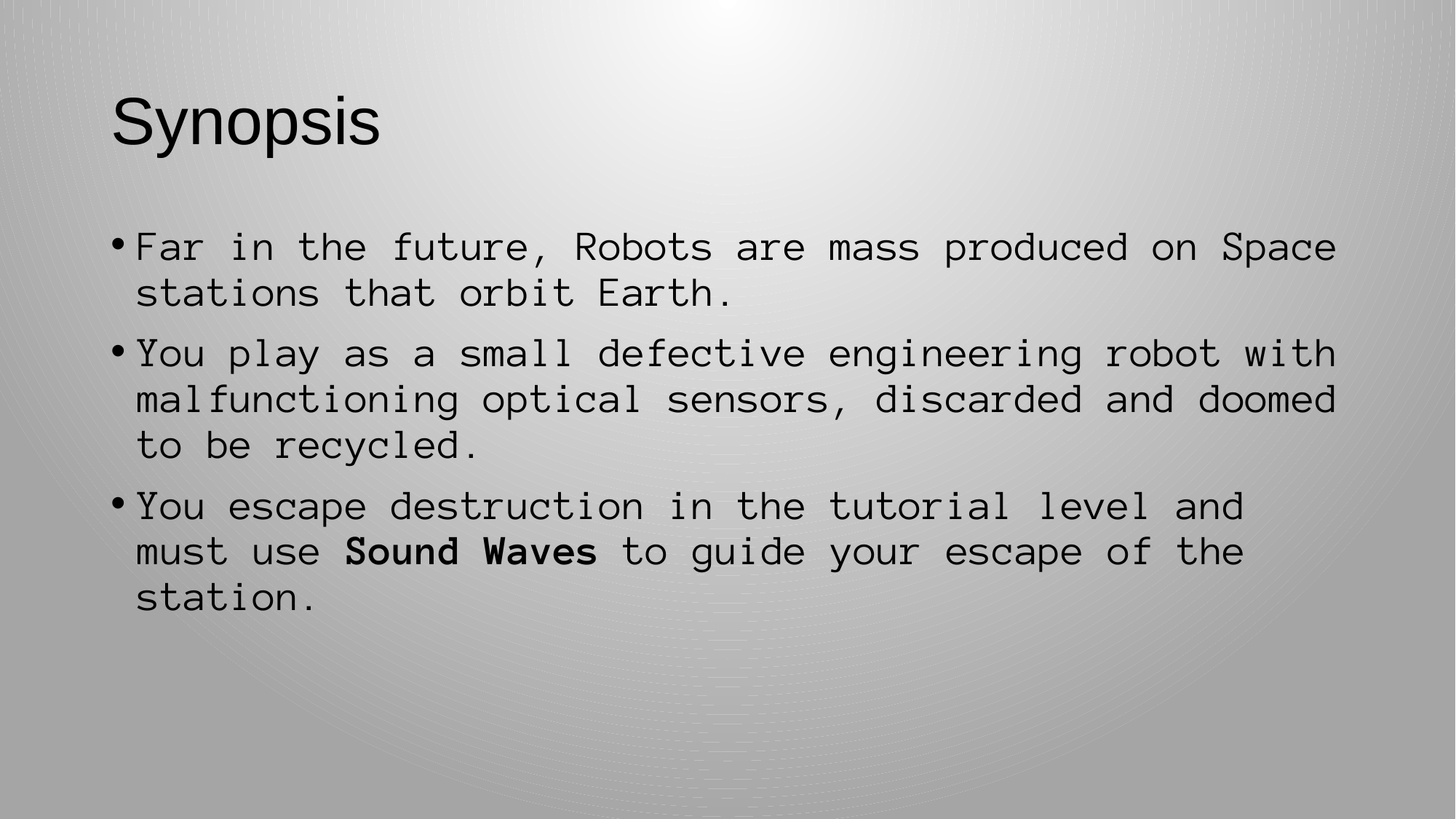

# Synopsis
Far in the future, Robots are mass produced on Space stations that orbit Earth.
You play as a small defective engineering robot with malfunctioning optical sensors, discarded and doomed to be recycled.
You escape destruction in the tutorial level and must use Sound Waves to guide your escape of the station.